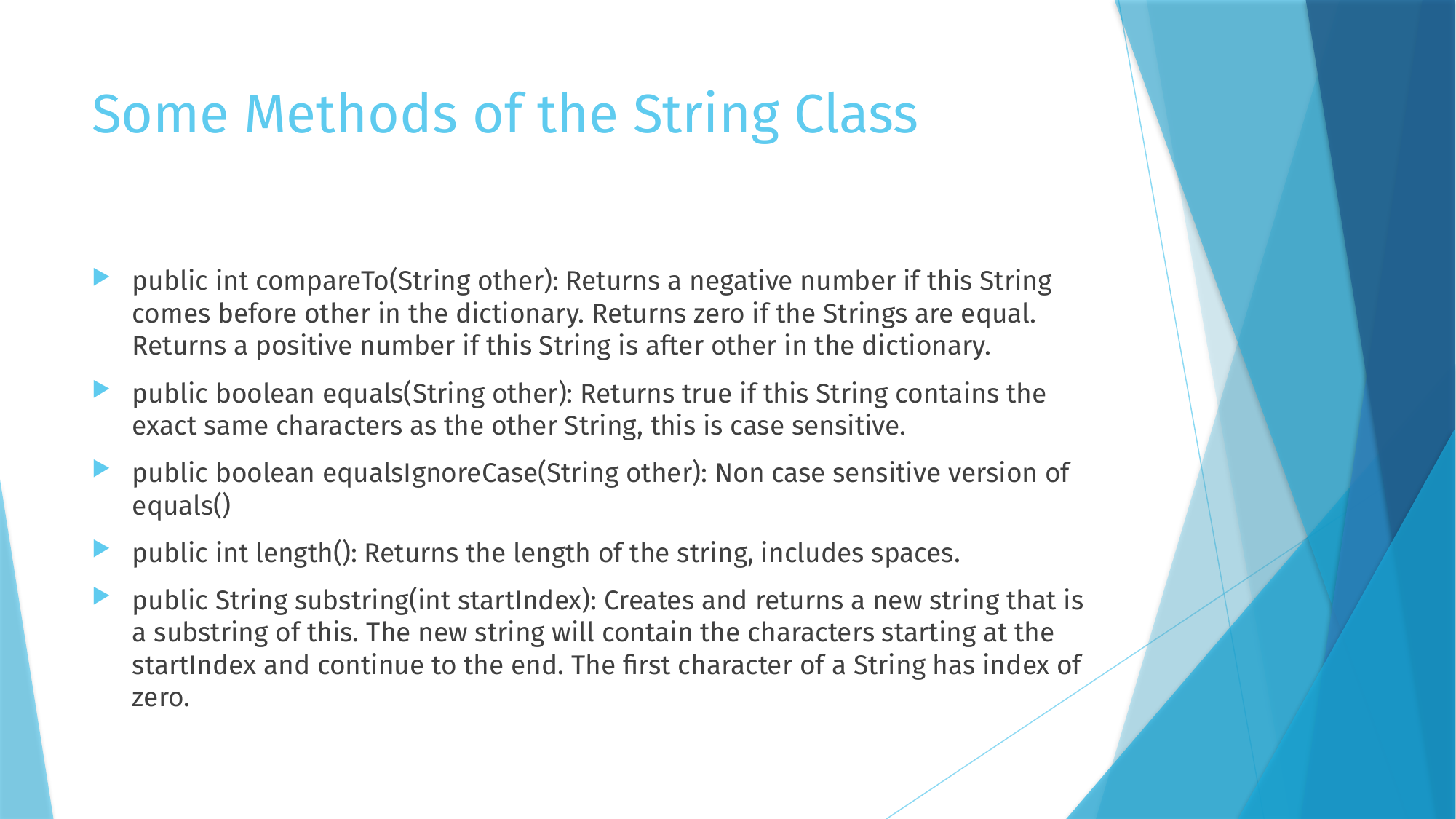

# Some Methods of the String Class
public int compareTo(String other): Returns a negative number if this String comes before other in the dictionary. Returns zero if the Strings are equal. Returns a positive number if this String is after other in the dictionary.
public boolean equals(String other): Returns true if this String contains the exact same characters as the other String, this is case sensitive.
public boolean equalsIgnoreCase(String other): Non case sensitive version of equals()
public int length(): Returns the length of the string, includes spaces.
public String substring(int startIndex): Creates and returns a new string that is a substring of this. The new string will contain the characters starting at the startIndex and continue to the end. The first character of a String has index of zero.